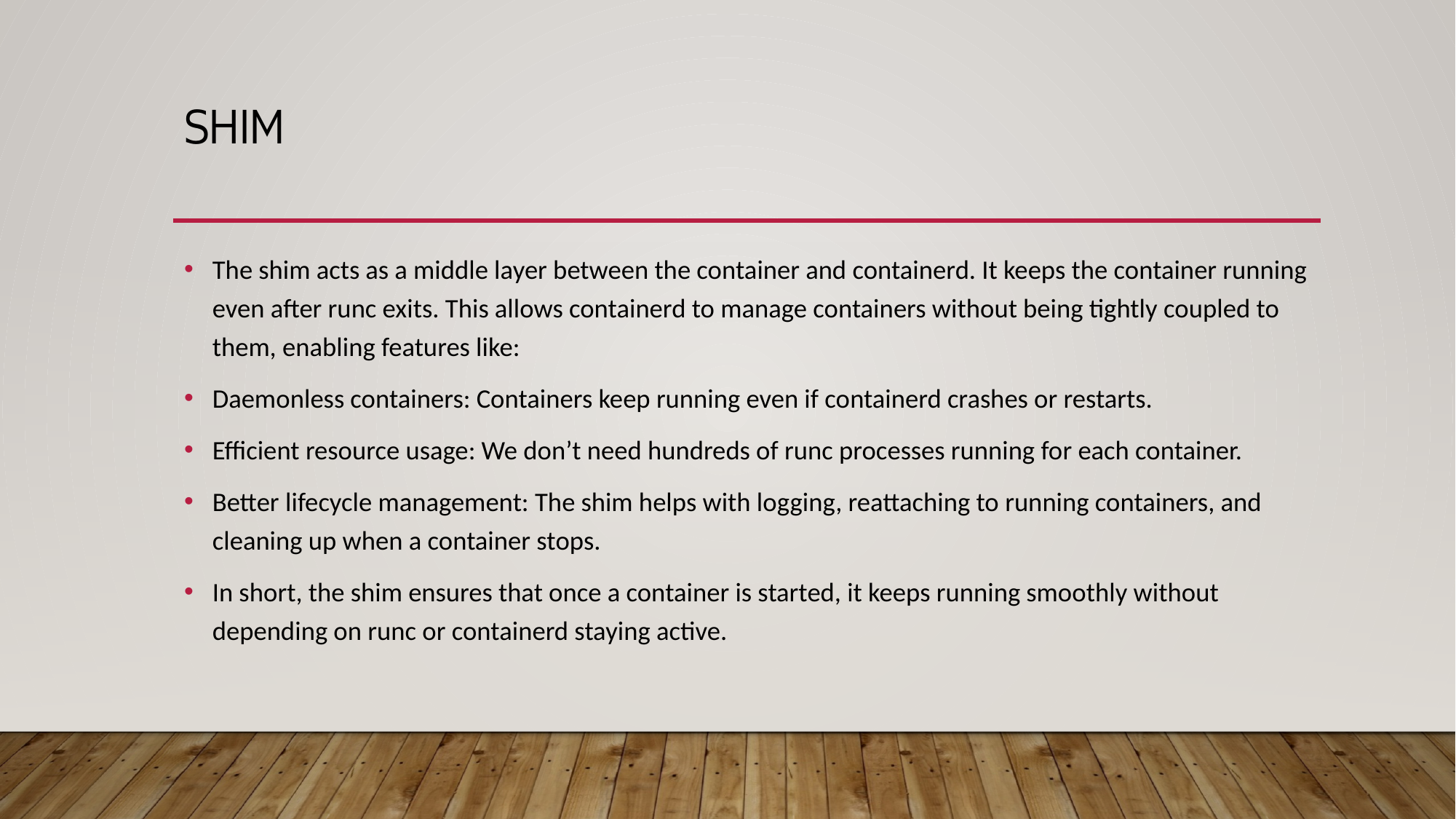

# shim
The shim acts as a middle layer between the container and containerd. It keeps the container running even after runc exits. This allows containerd to manage containers without being tightly coupled to them, enabling features like:
Daemonless containers: Containers keep running even if containerd crashes or restarts.
Efficient resource usage: We don’t need hundreds of runc processes running for each container.
Better lifecycle management: The shim helps with logging, reattaching to running containers, and cleaning up when a container stops.
In short, the shim ensures that once a container is started, it keeps running smoothly without depending on runc or containerd staying active.